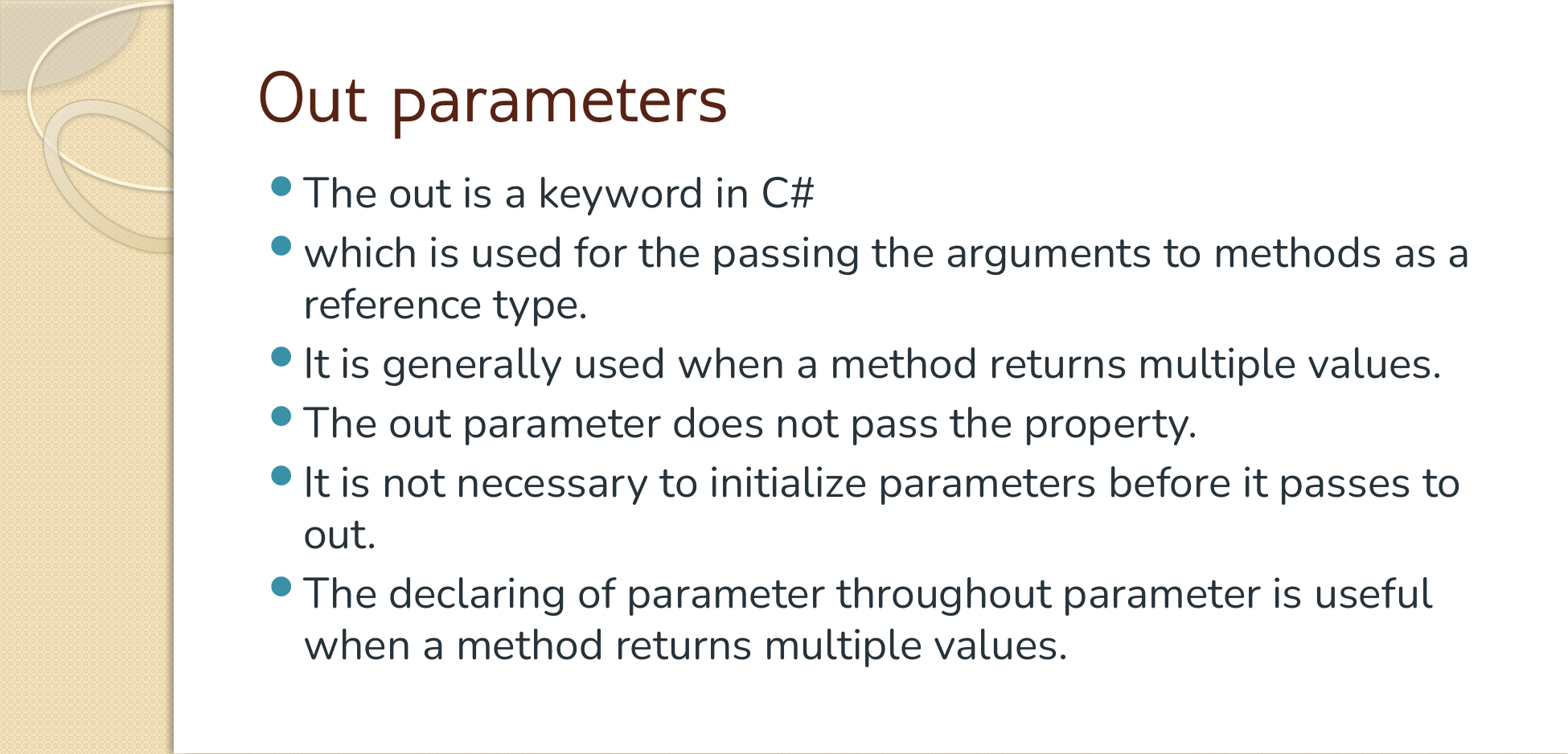

# Out parameters
The out is a keyword in C#
which is used for the passing the arguments to methods as a reference type.
It is generally used when a method returns multiple values.
The out parameter does not pass the property.
It is not necessary to initialize parameters before it passes to out.
The declaring of parameter throughout parameter is useful when a method returns multiple values.